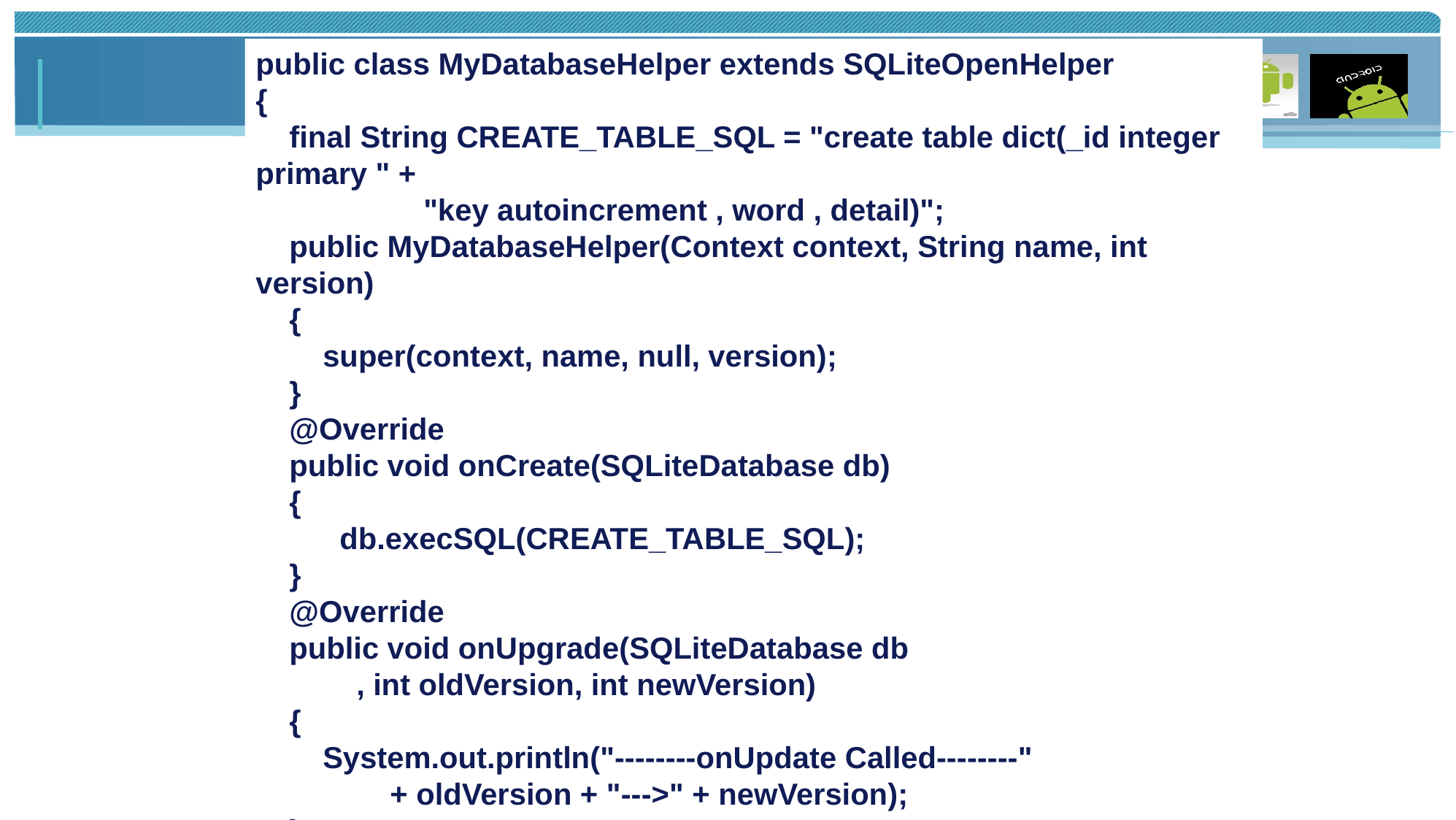

public class MyDatabaseHelper extends SQLiteOpenHelper
{
    final String CREATE_TABLE_SQL = "create table dict(_id integer primary " +
                    "key autoincrement , word , detail)";
    public MyDatabaseHelper(Context context, String name, int version)
    {
        super(context, name, null, version);
    }
    @Override
    public void onCreate(SQLiteDatabase db)
    {
          db.execSQL(CREATE_TABLE_SQL);
    }
    @Override
    public void onUpgrade(SQLiteDatabase db
            , int oldVersion, int newVersion)
    {
        System.out.println("--------onUpdate Called--------"
                + oldVersion + "--->" + newVersion);
    }
}